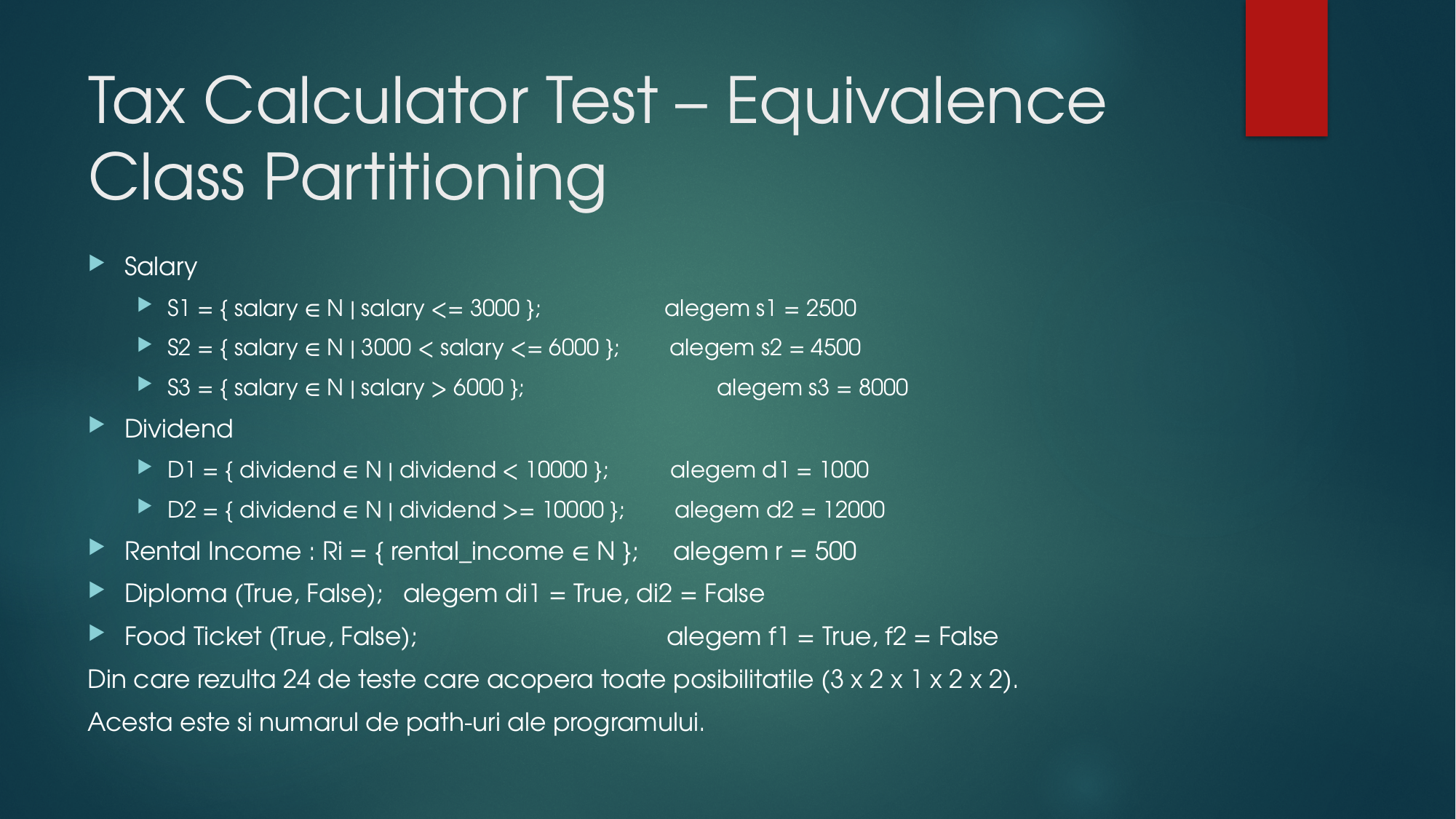

# Tax Calculator Test – Equivalence Class Partitioning
Salary
S1 = { salary ∈ N | salary <= 3000 };                    alegem s1 = 2500
S2 = { salary ∈ N | 3000 < salary <= 6000 };        alegem s2 = 4500
S3 = { salary ∈ N | salary > 6000 }; 		 	 alegem s3 = 8000
Dividend
D1 = { dividend ∈ N | dividend < 10000 };          alegem d1 = 1000
D2 = { dividend ∈ N | dividend >= 10000 };        alegem d2 = 12000
Rental Income : Ri = { rental_income ∈ N };     alegem r = 500
Diploma (True, False);						 alegem di1 = True, di2 = False
Food Ticket (True, False);                                    alegem f1 = True, f2 = False
Din care rezulta 24 de teste care acopera toate posibilitatile (3 x 2 x 1 x 2 x 2).
Acesta este si numarul de path-uri ale programului.